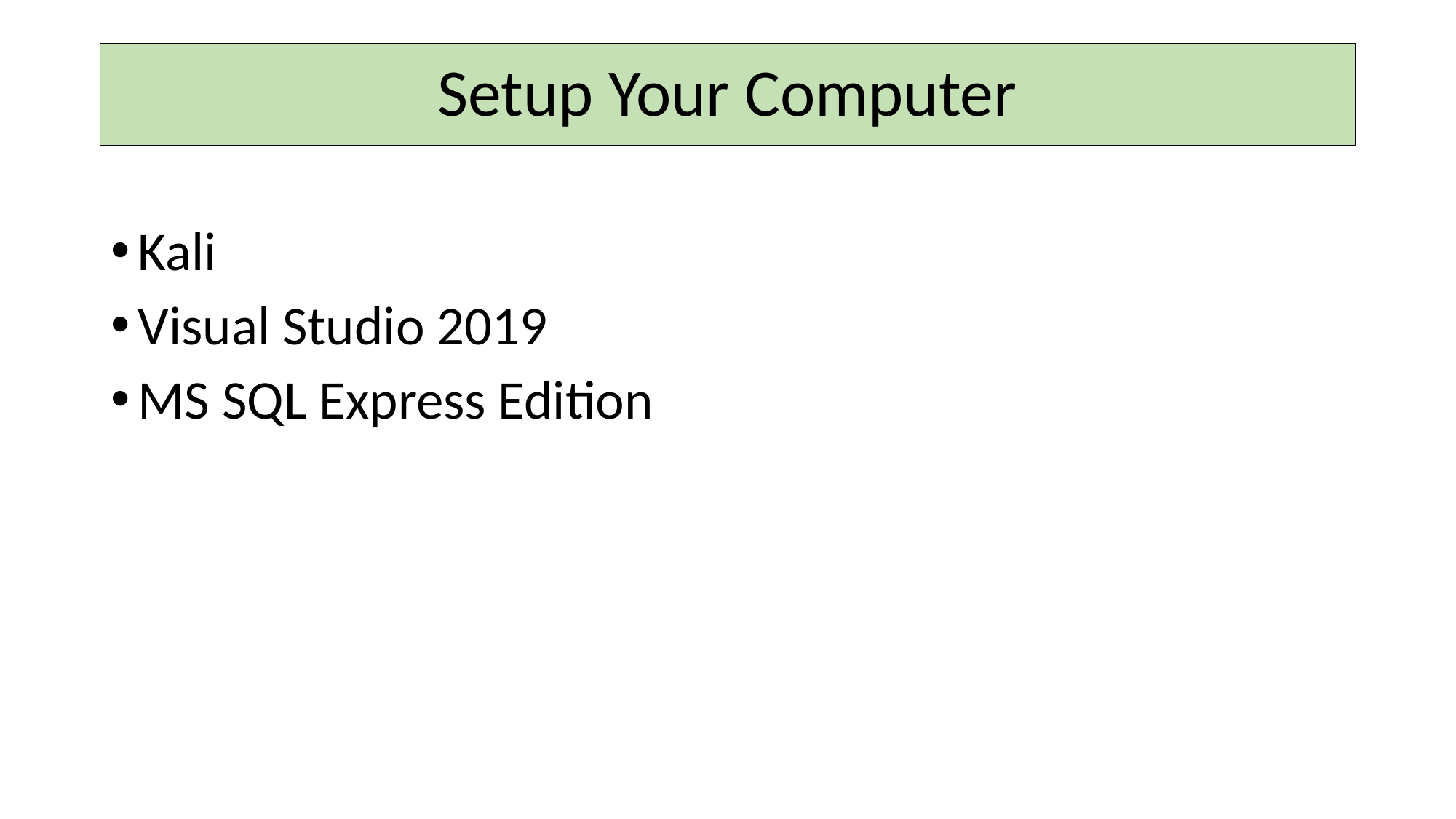

# Setup Your Computer
Kali
Visual Studio 2019
MS SQL Express Edition